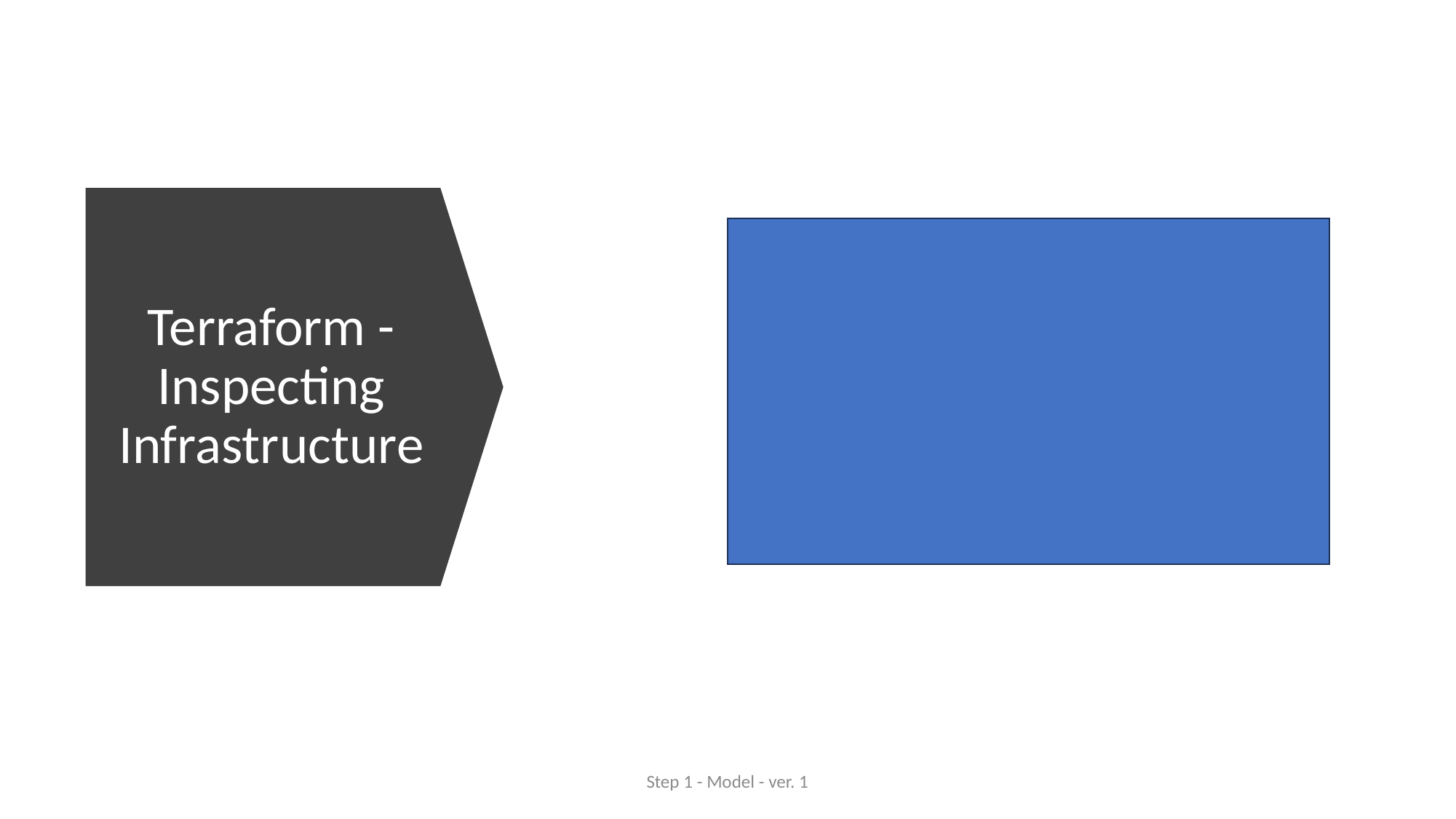

# Terraform - Inspecting Infrastructure
Step 1 - Model - ver. 1